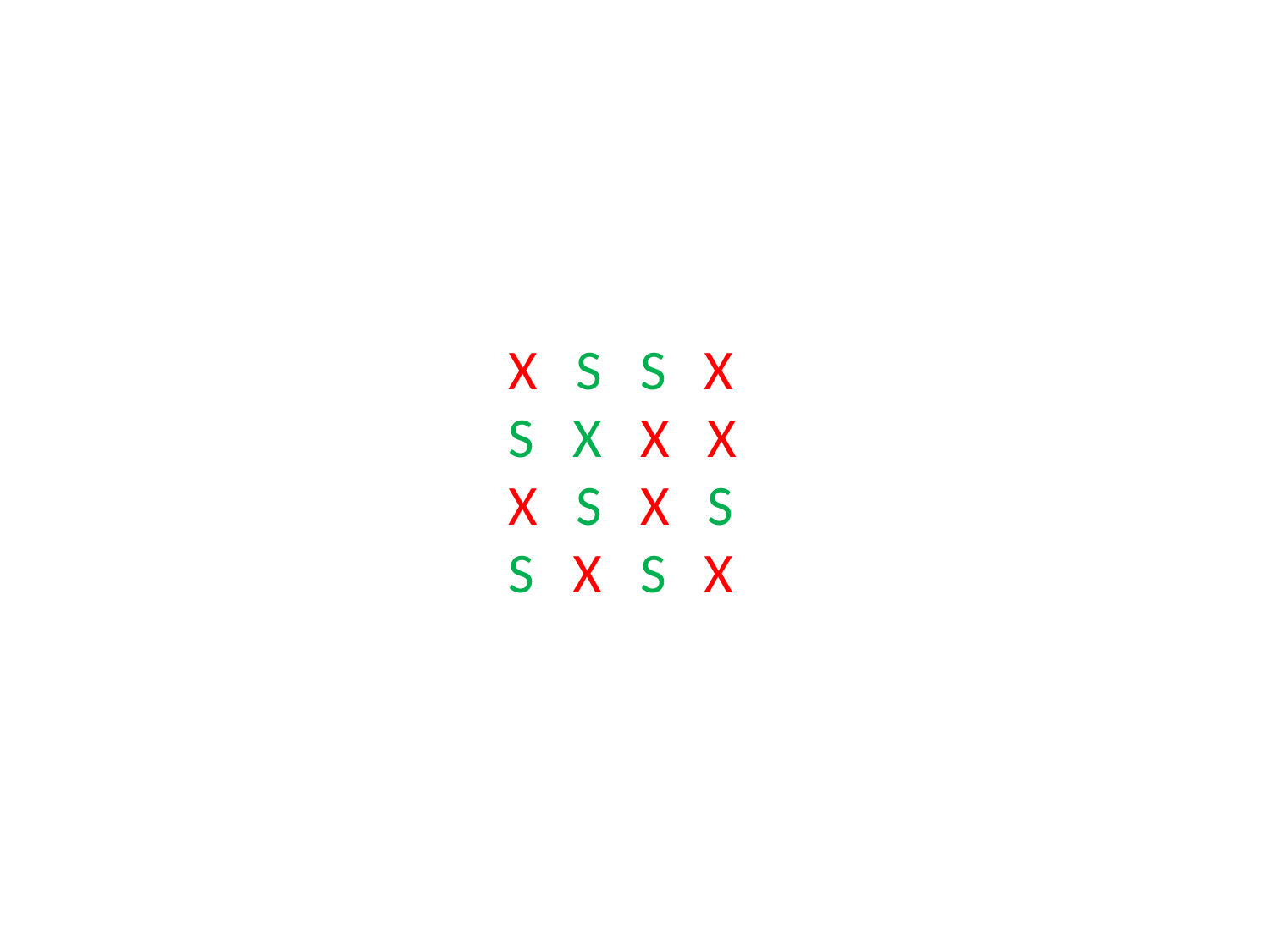

X   S   S   X
S   X   X   X
X   S   X   S
S   X   S   X